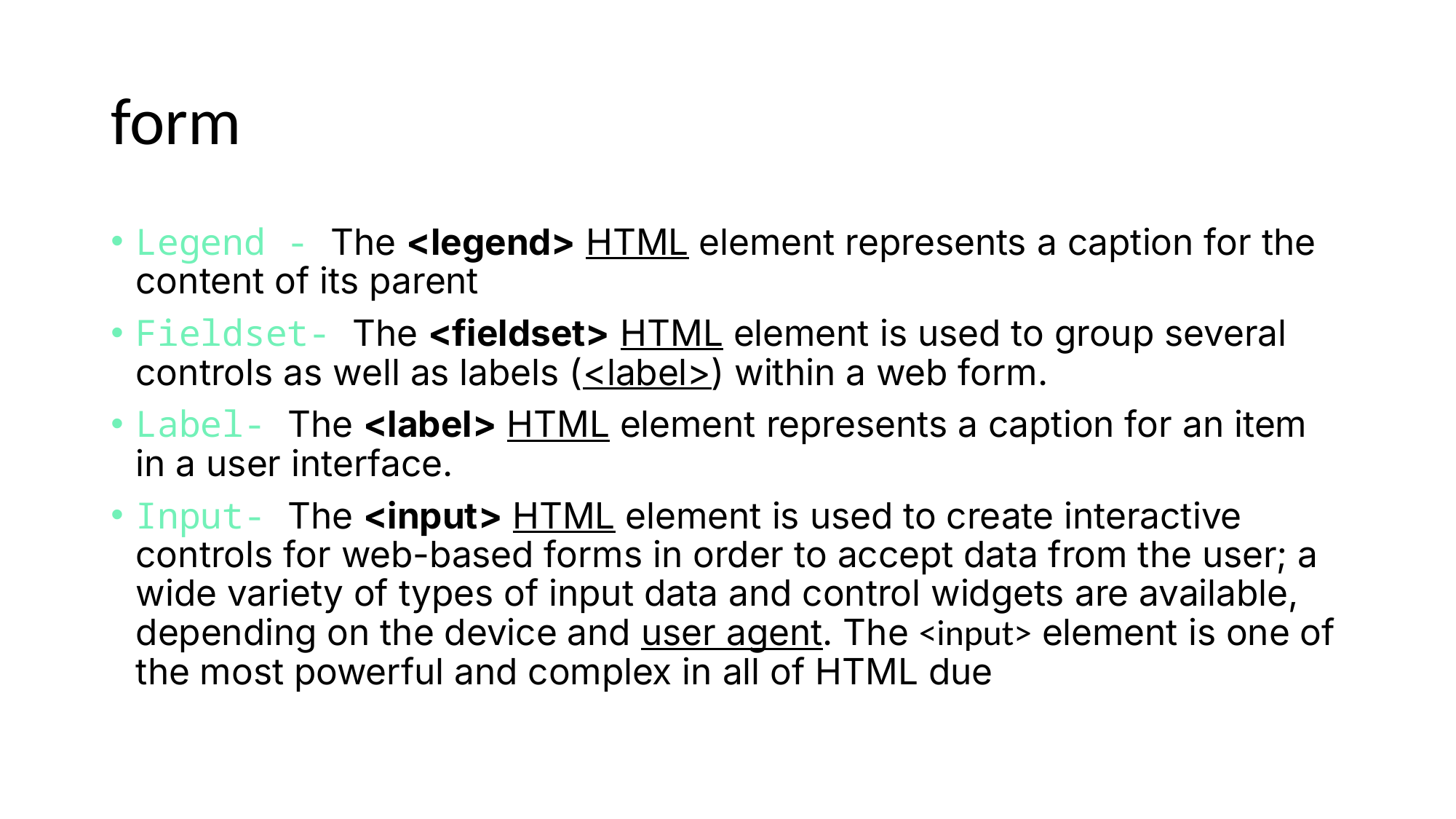

# form
Legend - The <legend> HTML element represents a caption for the content of its parent
Fieldset- The <fieldset> HTML element is used to group several controls as well as labels (<label>) within a web form.
Label- The <label> HTML element represents a caption for an item in a user interface.
Input- The <input> HTML element is used to create interactive controls for web-based forms in order to accept data from the user; a wide variety of types of input data and control widgets are available, depending on the device and user agent. The <input> element is one of the most powerful and complex in all of HTML due to the sheer number of combinations of input types and attributes.